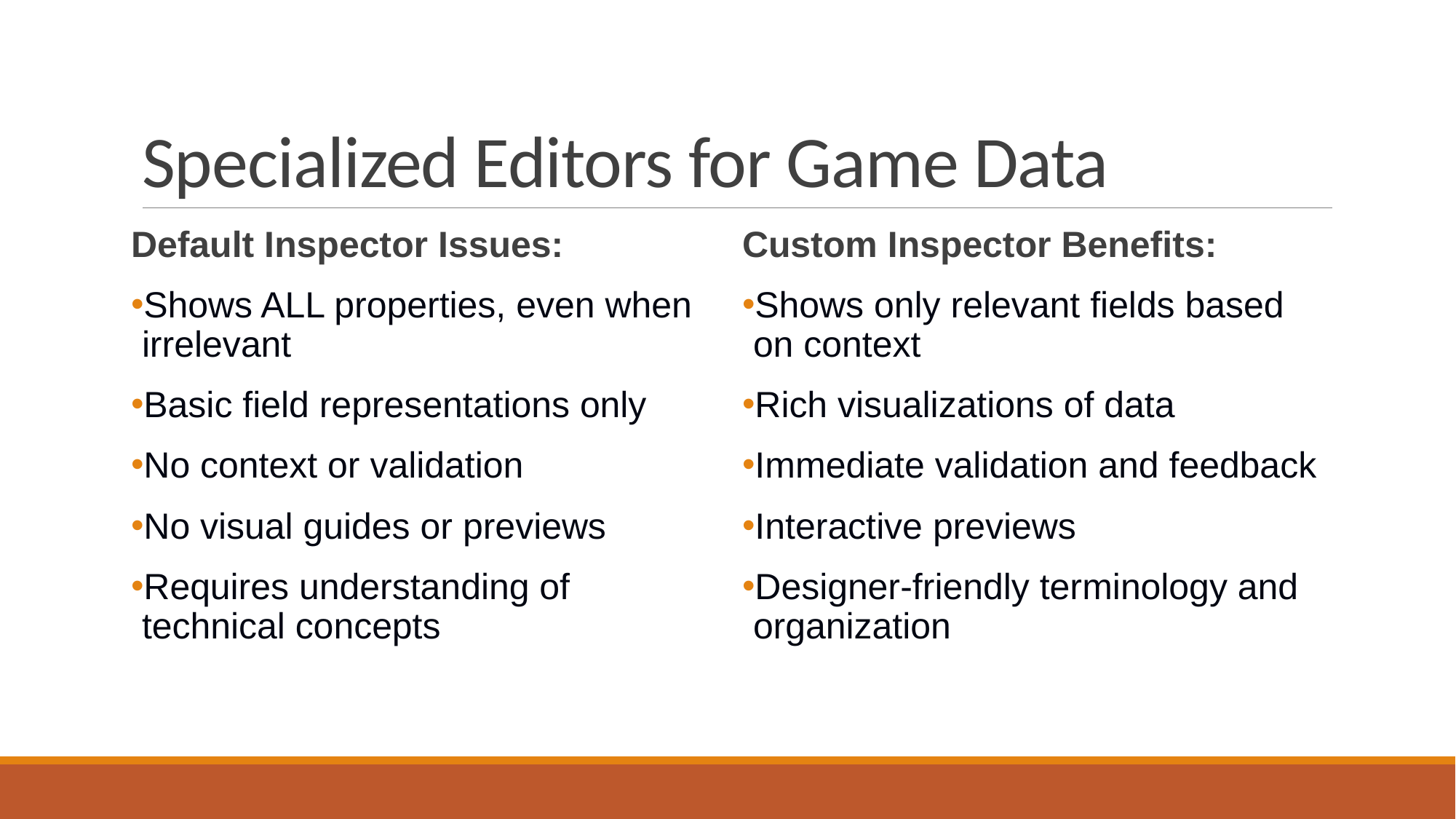

# Specialized Editors for Game Data
Default Inspector Issues:
Shows ALL properties, even when irrelevant
Basic field representations only
No context or validation
No visual guides or previews
Requires understanding of technical concepts
Custom Inspector Benefits:
Shows only relevant fields based on context
Rich visualizations of data
Immediate validation and feedback
Interactive previews
Designer-friendly terminology and organization